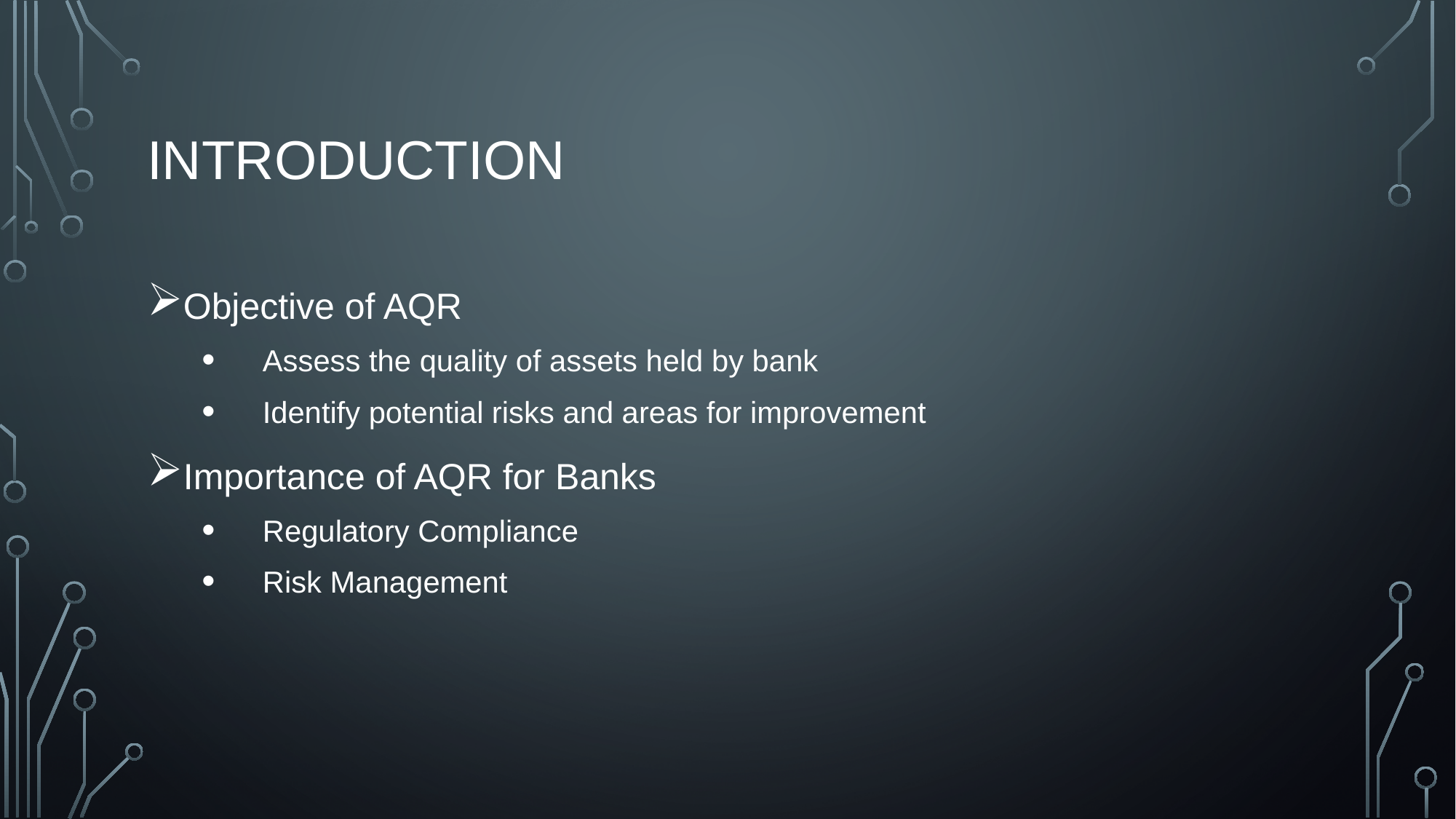

# introduction
Objective of AQR
    Assess the quality of assets held by bank
    Identify potential risks and areas for improvement
Importance of AQR for Banks
    Regulatory Compliance
    Risk Management